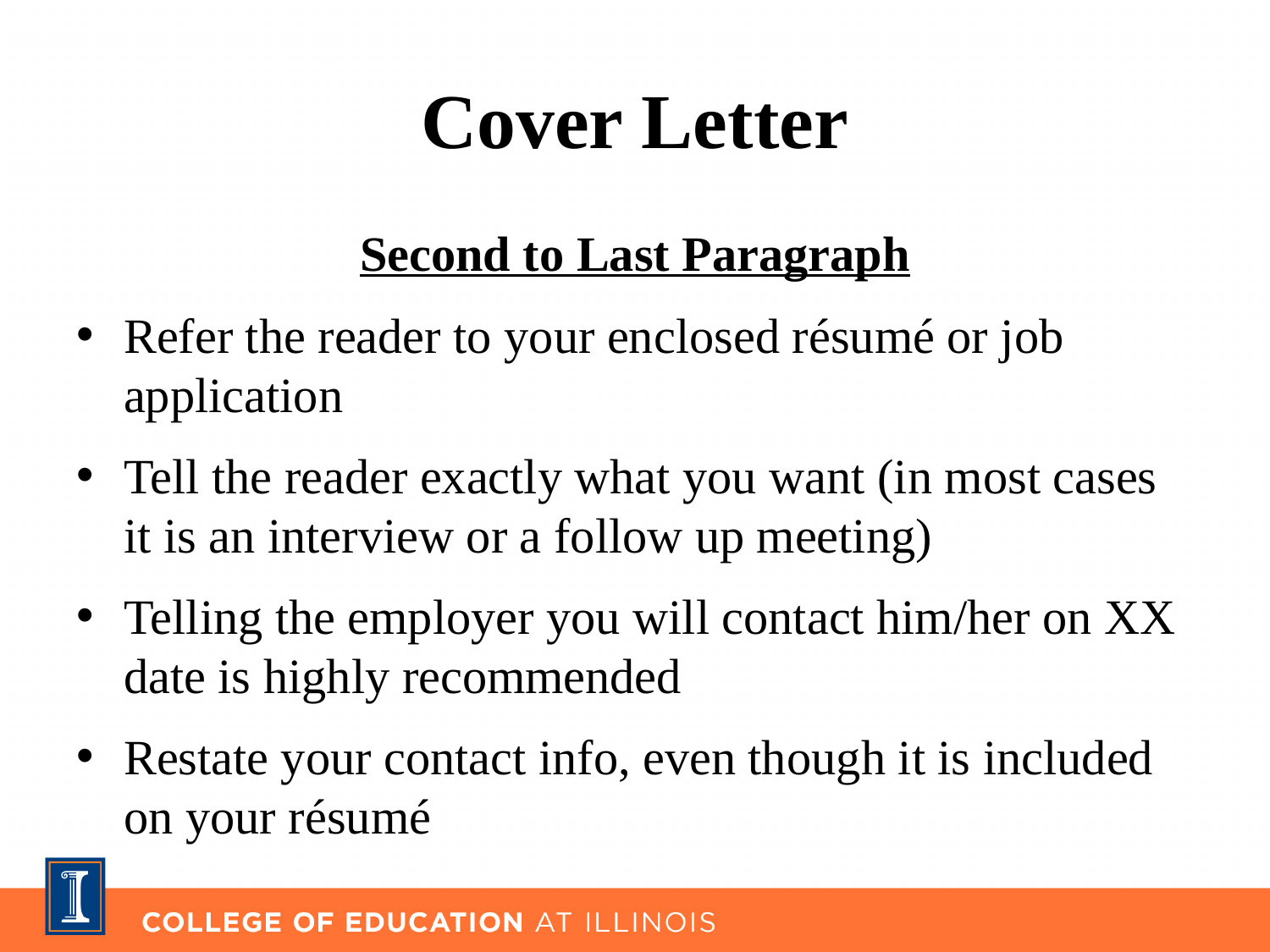

# Cover Letter
Second to Last Paragraph
Refer the reader to your enclosed résumé or job application
Tell the reader exactly what you want (in most cases it is an interview or a follow up meeting)
Telling the employer you will contact him/her on XX date is highly recommended
Restate your contact info, even though it is included on your résumé